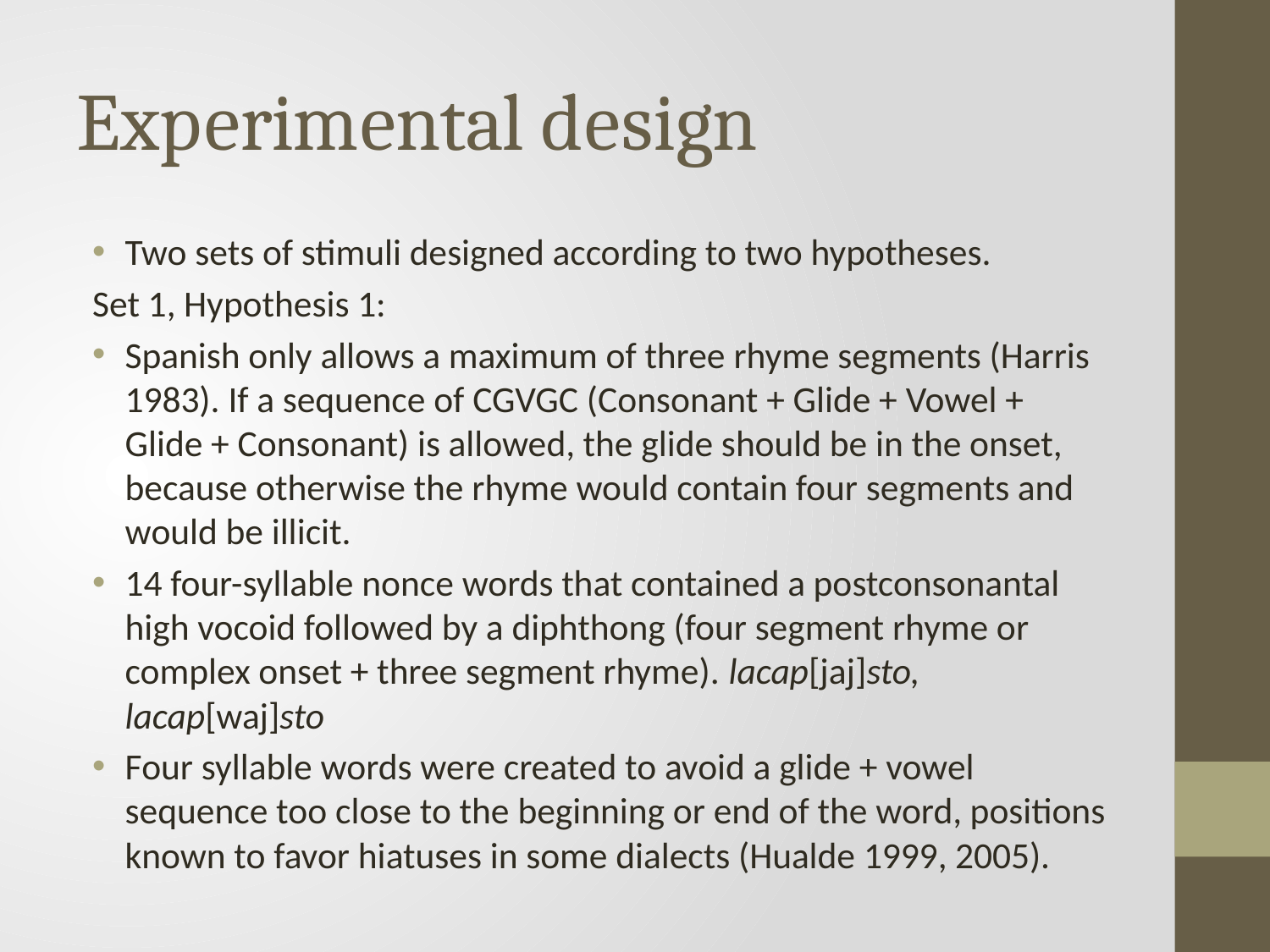

# Experimental design
Two sets of stimuli designed according to two hypotheses.
Set 1, Hypothesis 1:
Spanish only allows a maximum of three rhyme segments (Harris 1983). If a sequence of CGVGC (Consonant + Glide + Vowel + Glide + Consonant) is allowed, the glide should be in the onset, because otherwise the rhyme would contain four segments and would be illicit.
14 four-syllable nonce words that contained a postconsonantal high vocoid followed by a diphthong (four segment rhyme or complex onset + three segment rhyme). lacap[jaj]sto, lacap[waj]sto
Four syllable words were created to avoid a glide + vowel sequence too close to the beginning or end of the word, positions known to favor hiatuses in some dialects (Hualde 1999, 2005).